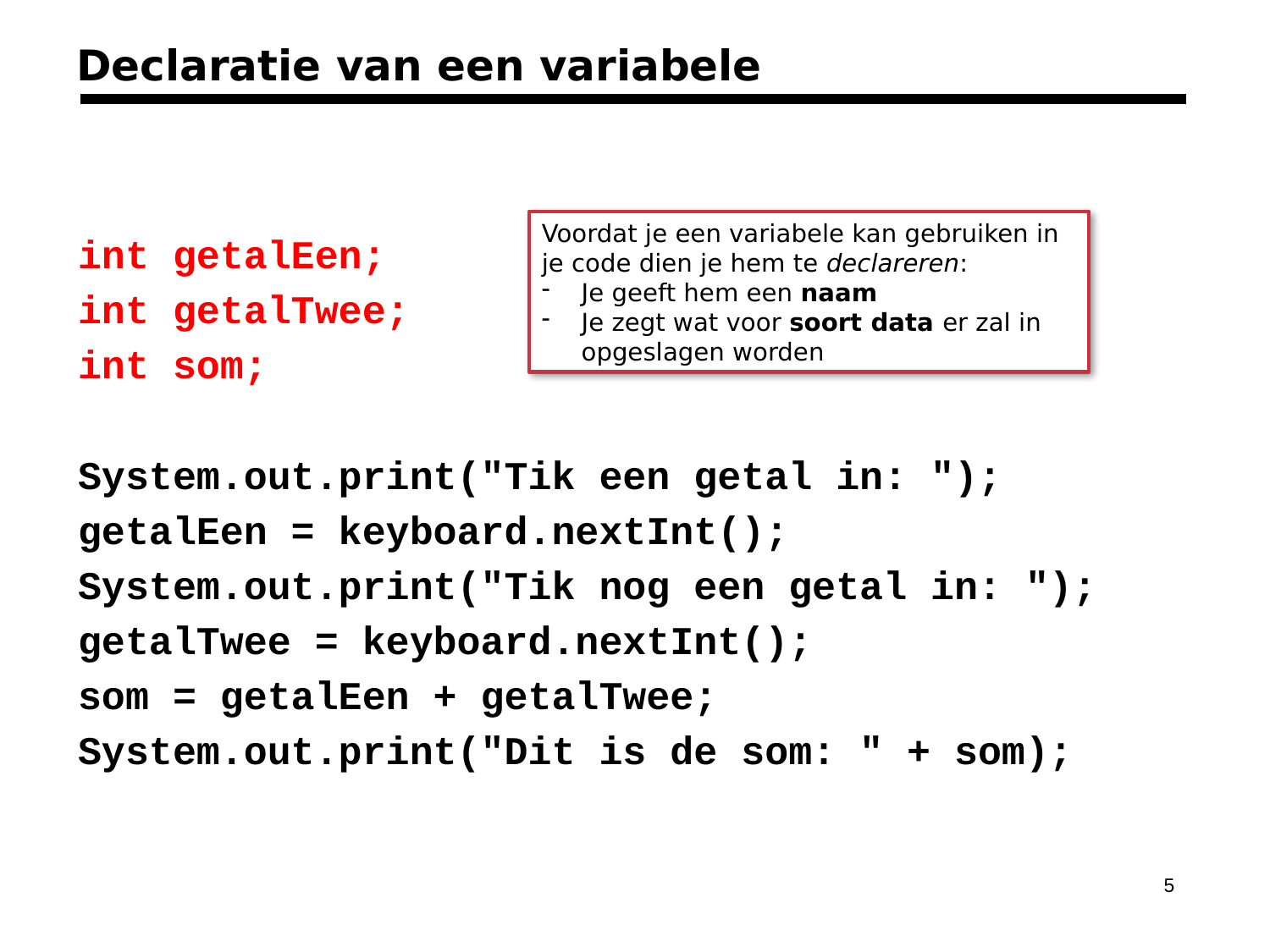

# Declaratie van een variabele

int getalEen;
int getalTwee;
int som;

System.out.print("Tik een getal in: ");
getalEen = keyboard.nextInt();
System.out.print("Tik nog een getal in: ");
getalTwee = keyboard.nextInt();
som = getalEen + getalTwee;
System.out.print("Dit is de som: " + som);

Voordat je een variabele kan gebruiken in je code dien je hem te declareren:
Je geeft hem een naam
Je zegt wat voor soort data er zal in opgeslagen worden